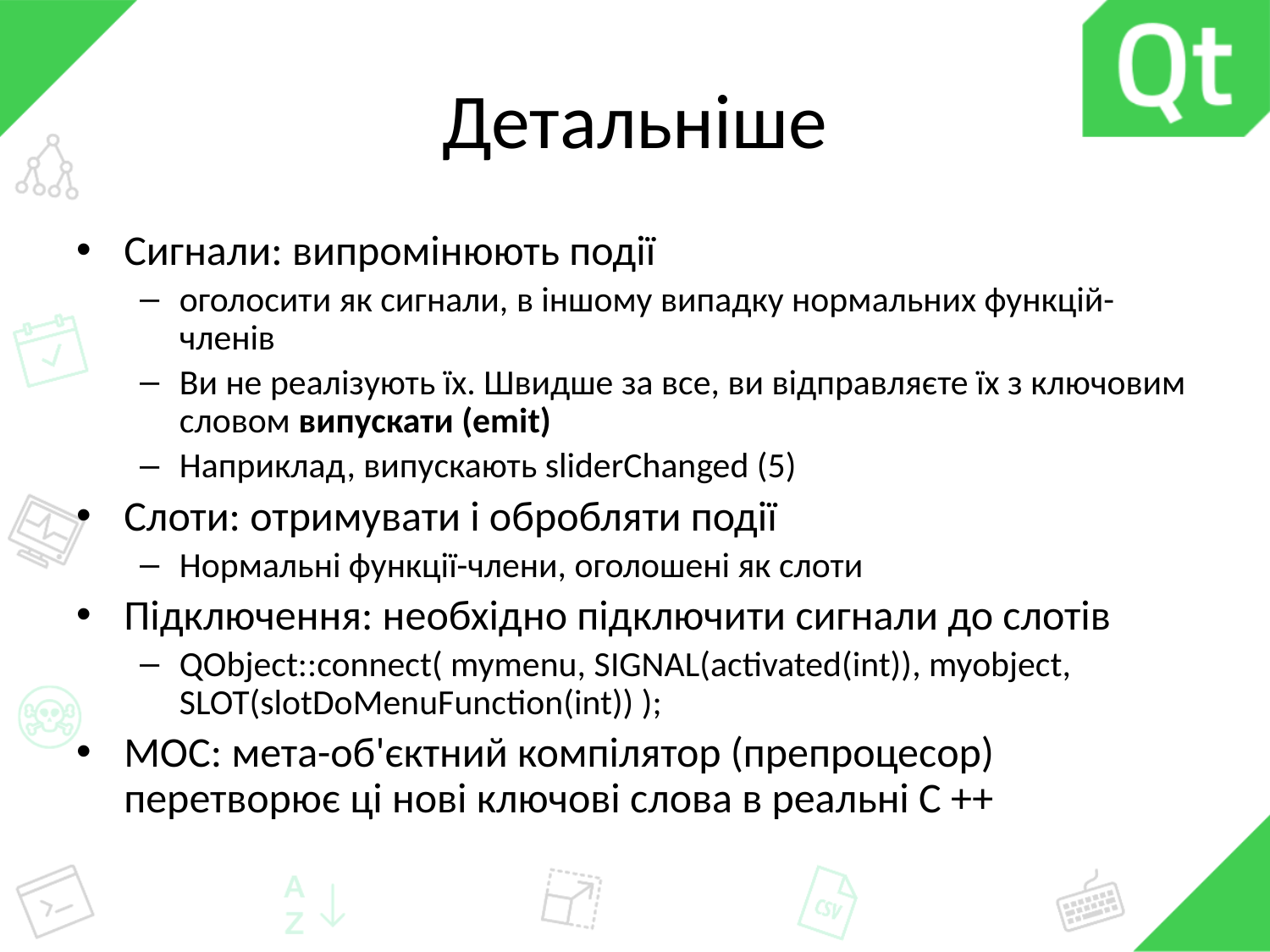

# Детальніше
Сигнали: випромінюють події
оголосити як сигнали, в іншому випадку нормальних функцій-членів
Ви не реалізують їх. Швидше за все, ви відправляєте їх з ключовим словом випускати (emit)
Наприклад, випускають sliderChanged (5)
Слоти: отримувати і обробляти події
Нормальні функції-члени, оголошені як слоти
Підключення: необхідно підключити сигнали до слотів
QObject::connect( mymenu, SIGNAL(activated(int)), myobject, SLOT(slotDoMenuFunction(int)) );
MOC: мета-об'єктний компілятор (препроцесор) перетворює ці нові ключові слова в реальні C ++